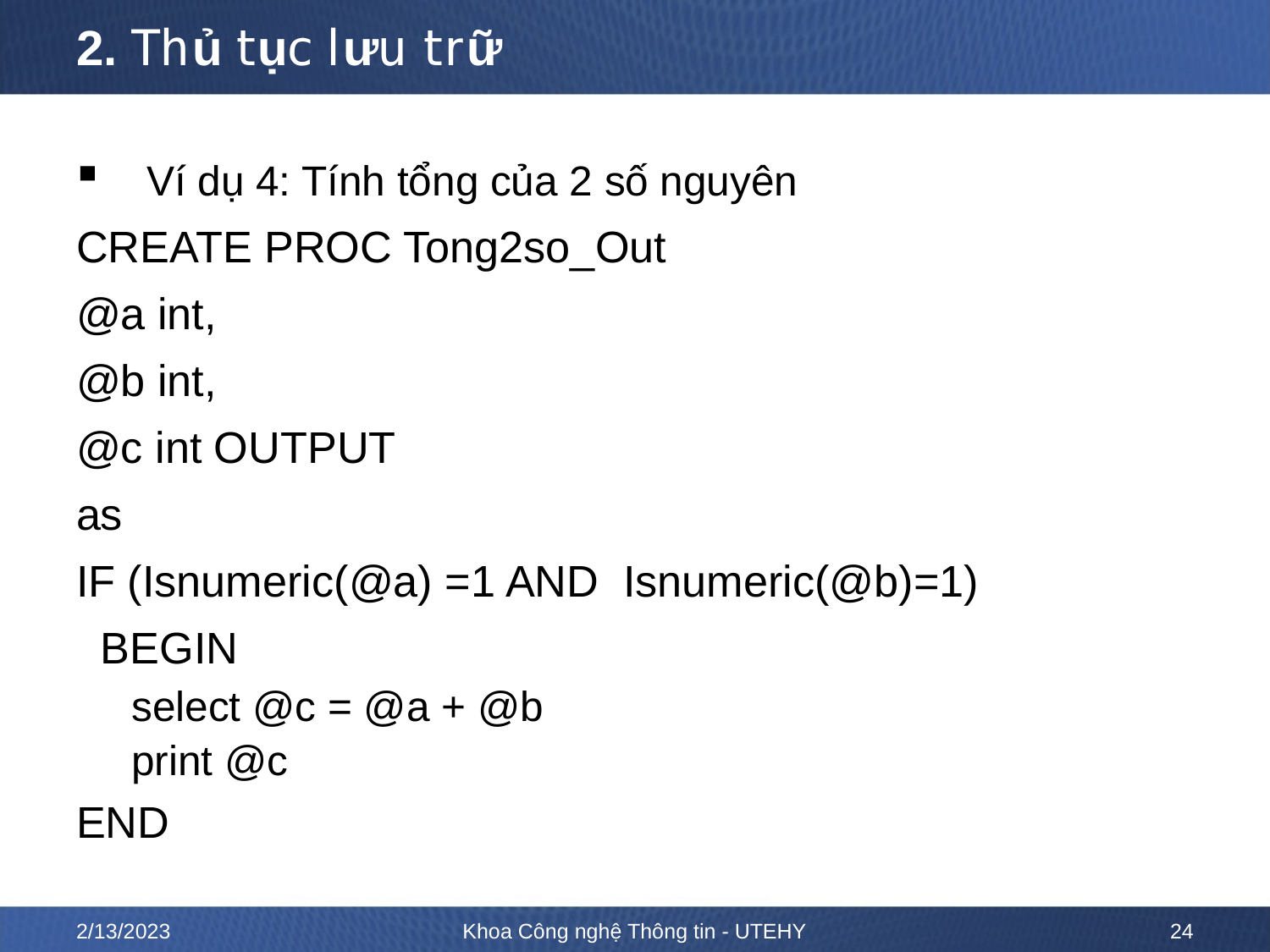

# 2. Thủ tục lưu trữ
Ví dụ 4: Tính tổng của 2 số nguyên
CREATE PROC Tong2so_Out
@a int,
@b int,
@c int OUTPUT
as
IF (Isnumeric(@a) =1 AND  Isnumeric(@b)=1)
  BEGIN
select @c = @a + @b
print @c
END

2/13/2023
Khoa Công nghệ Thông tin - UTEHY
24